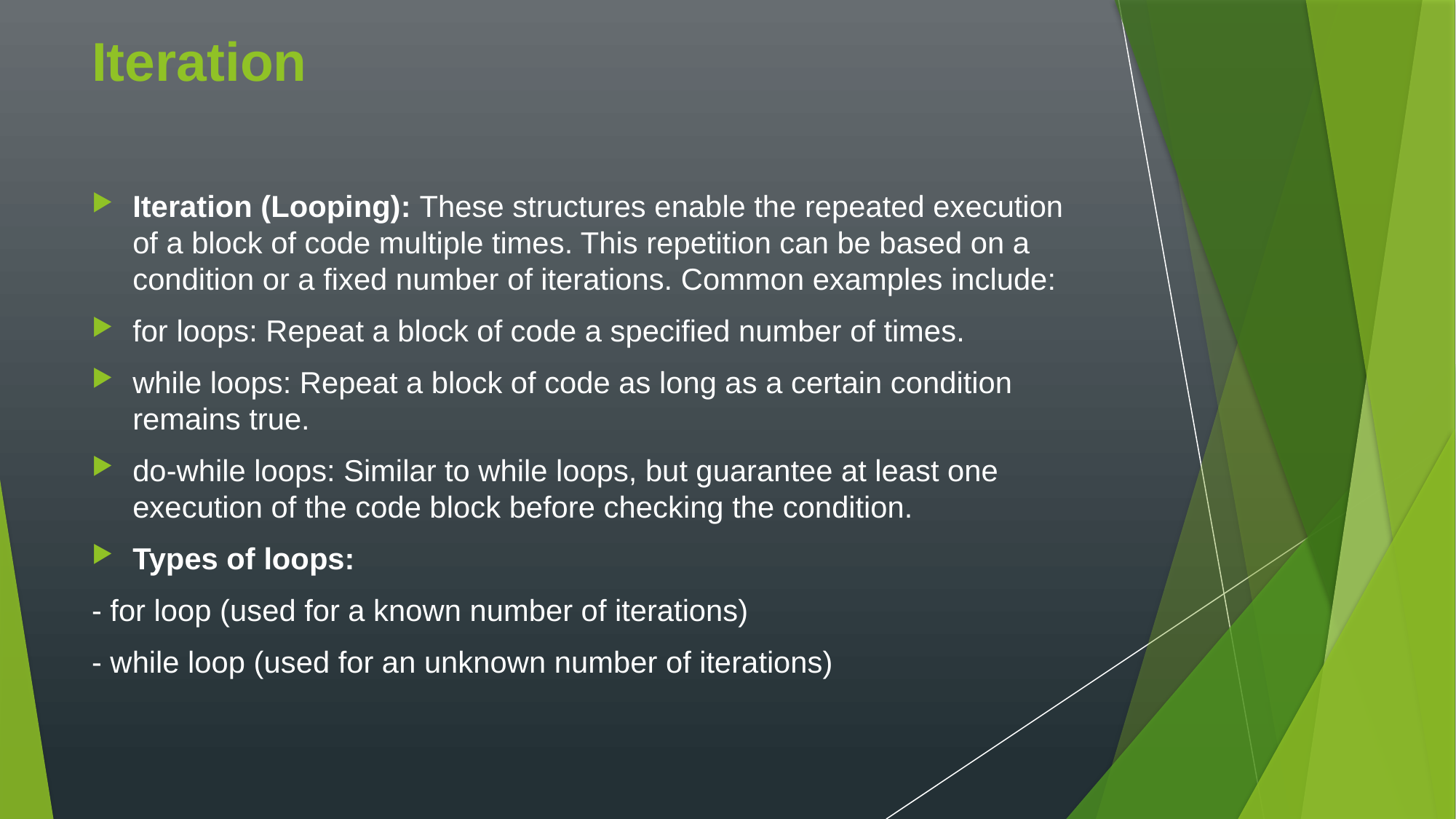

# Iteration
Iteration (Looping): These structures enable the repeated execution of a block of code multiple times. This repetition can be based on a condition or a fixed number of iterations. Common examples include:
for loops: Repeat a block of code a specified number of times.
while loops: Repeat a block of code as long as a certain condition remains true.
do-while loops: Similar to while loops, but guarantee at least one execution of the code block before checking the condition.
Types of loops:
- for loop (used for a known number of iterations)
- while loop (used for an unknown number of iterations)